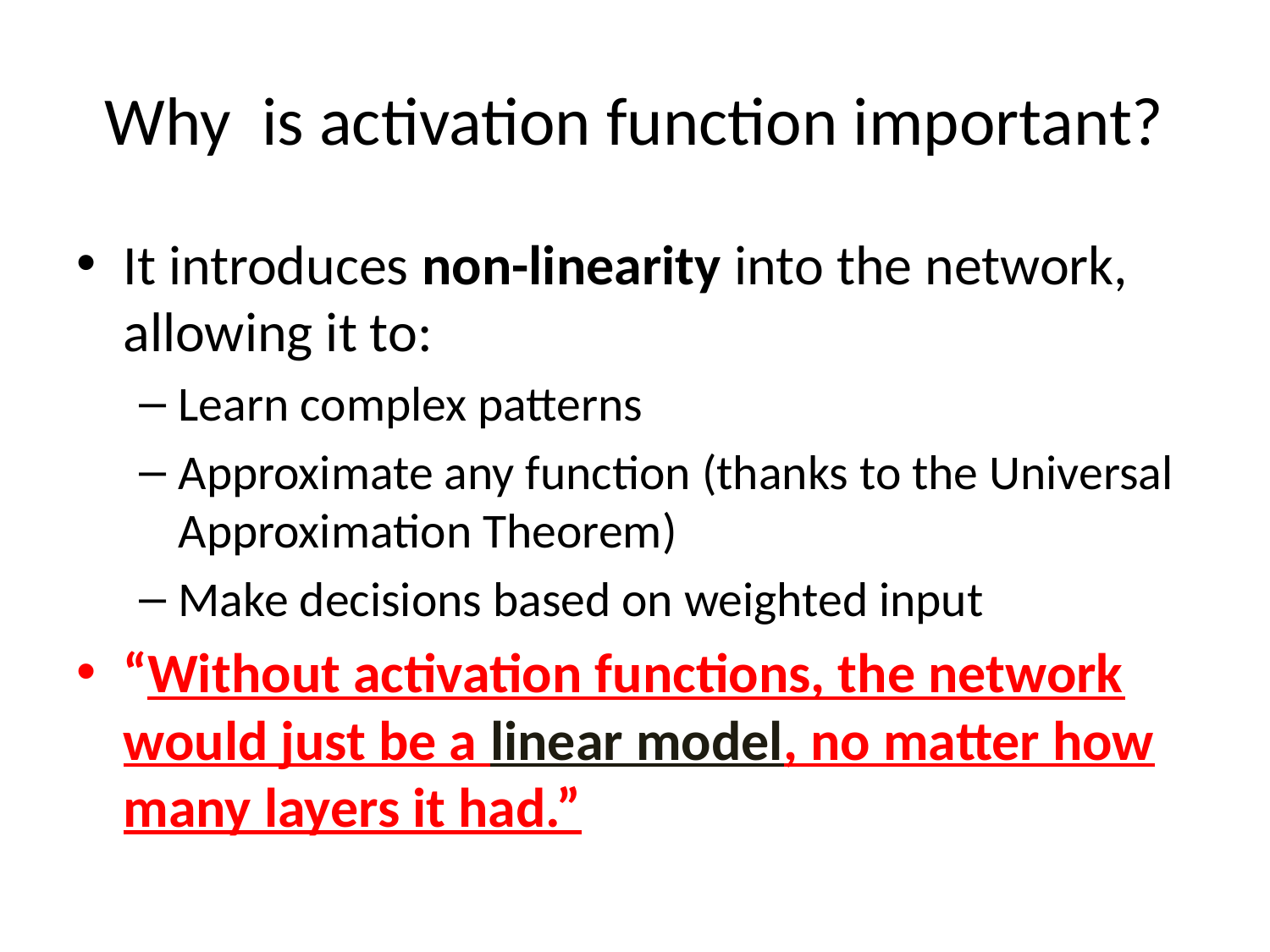

# Why  is activation function important?
It introduces non-linearity into the network, allowing it to:
Learn complex patterns
Approximate any function (thanks to the Universal Approximation Theorem)
Make decisions based on weighted input
“Without activation functions, the network would just be a linear model, no matter how many layers it had.”